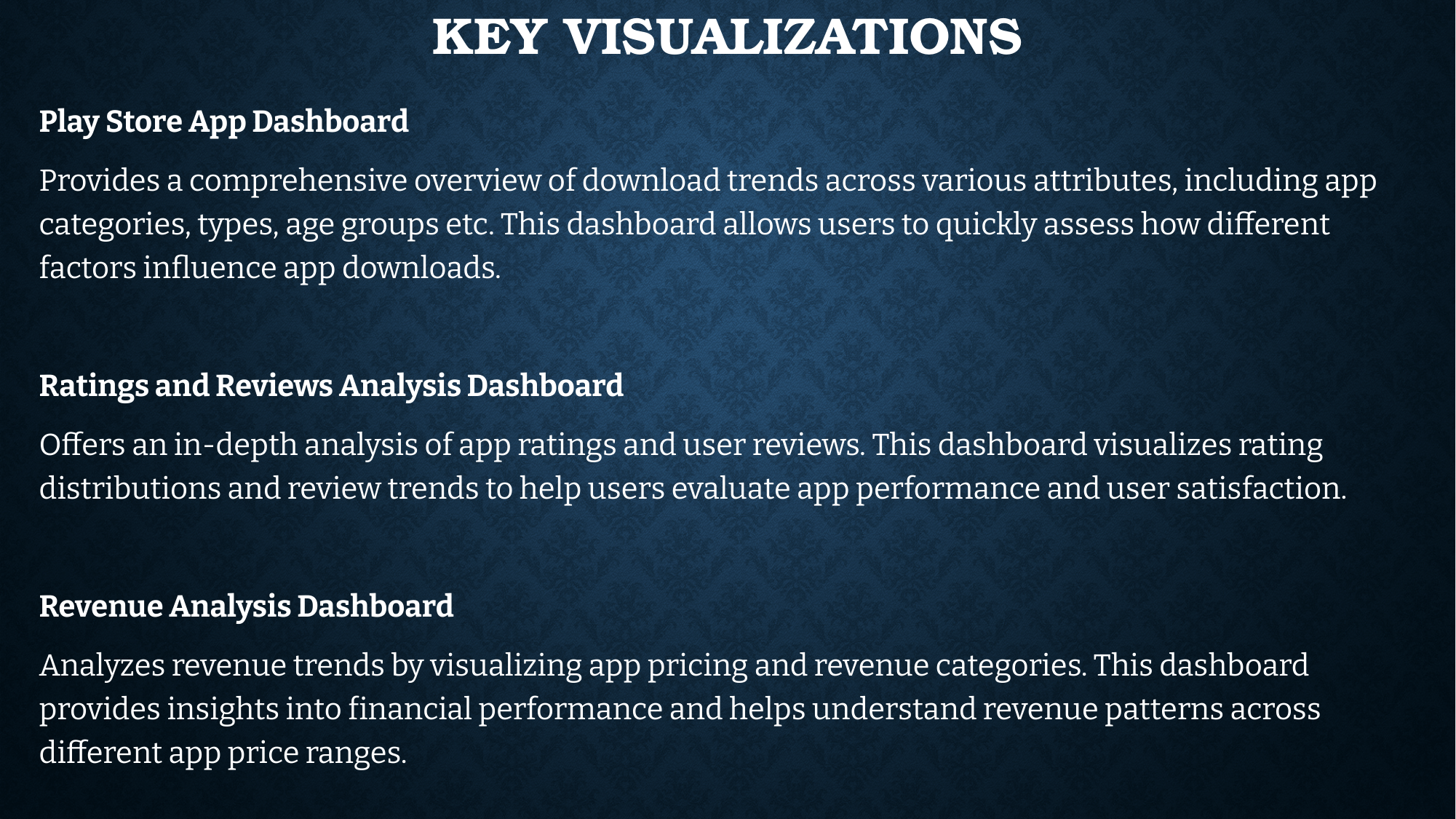

# Key Visualizations
Play Store App Dashboard
Provides a comprehensive overview of download trends across various attributes, including app categories, types, age groups etc. This dashboard allows users to quickly assess how different factors influence app downloads.

Ratings and Reviews Analysis Dashboard
Offers an in-depth analysis of app ratings and user reviews. This dashboard visualizes rating distributions and review trends to help users evaluate app performance and user satisfaction.

Revenue Analysis Dashboard
Analyzes revenue trends by visualizing app pricing and revenue categories. This dashboard provides insights into financial performance and helps understand revenue patterns across different app price ranges.